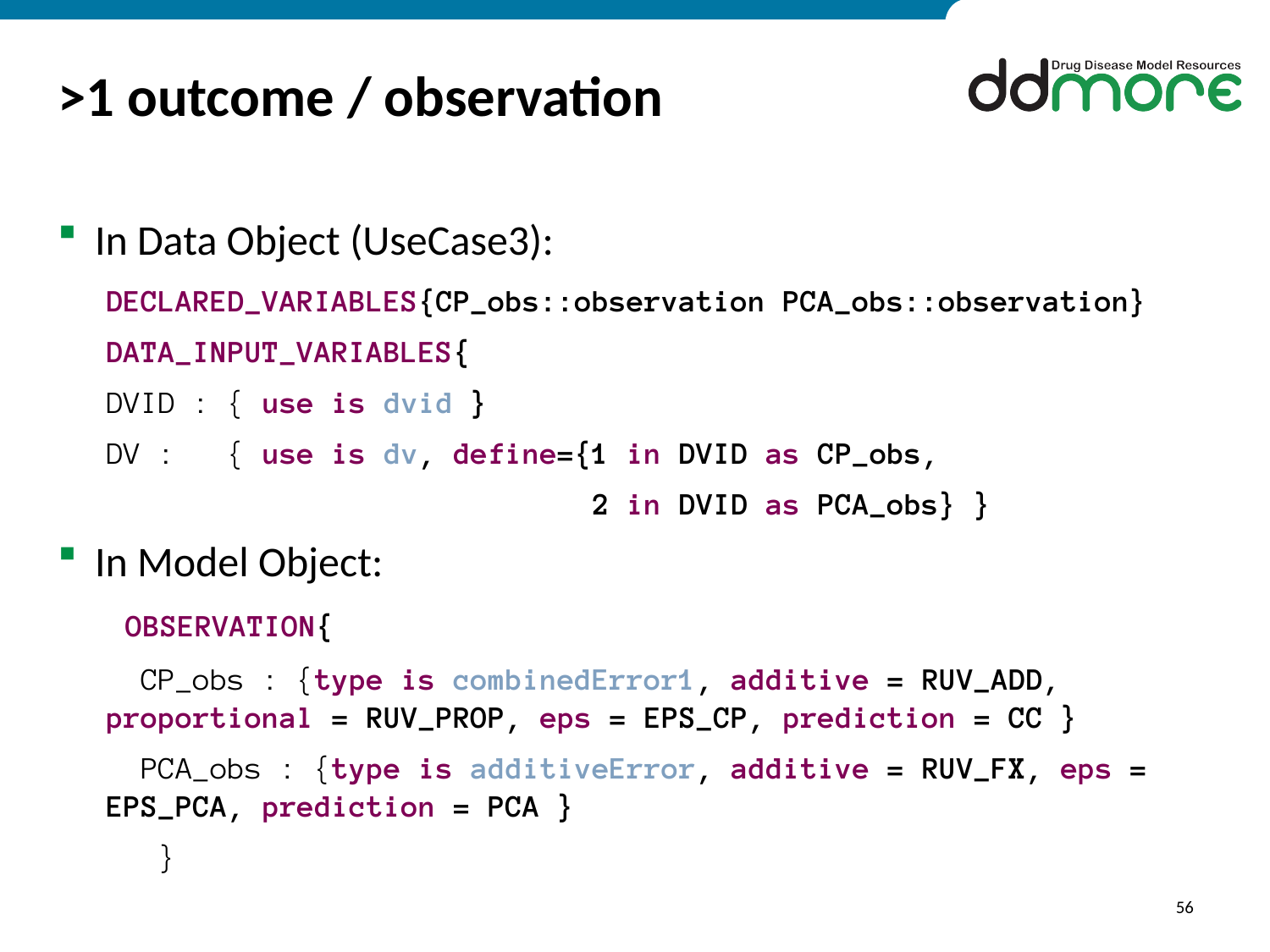

# >1 outcome / observation
In Data Object (UseCase3):
DECLARED_VARIABLES{CP_obs::observation PCA_obs::observation}
DATA_INPUT_VARIABLES{
DVID : { use is dvid }
DV :   { use is dv, define={1 in DVID as CP_obs,
                            2 in DVID as PCA_obs} }
In Model Object:
 OBSERVATION{
  CP_obs : {type is combinedError1, additive = RUV_ADD, proportional = RUV_PROP, eps = EPS_CP, prediction = CC }
  PCA_obs : {type is additiveError, additive = RUV_FX, eps = EPS_PCA, prediction = PCA }
   }
56